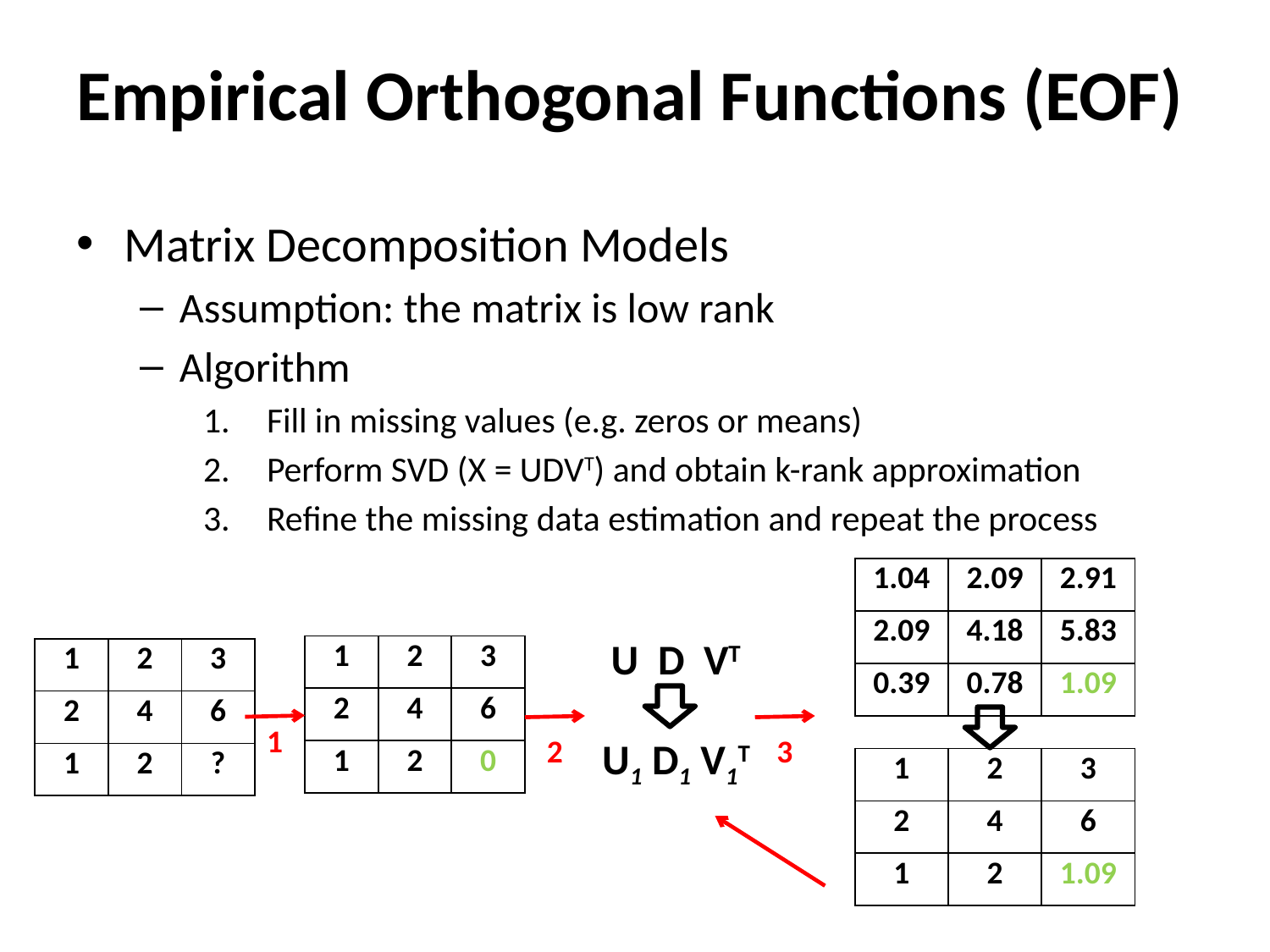

# Empirical Orthogonal Functions (EOF)
Matrix Decomposition Models
Assumption: the matrix is low rank
Algorithm
Fill in missing values (e.g. zeros or means)
Perform SVD (X = UDVT) and obtain k-rank approximation
Refine the missing data estimation and repeat the process

| 1.04 | 2.09 | 2.91 |
| --- | --- | --- |
| 2.09 | 4.18 | 5.83 |
| 0.39 | 0.78 | 1.09 |
U  D  VT
| 1 | 2 | 3 |
| --- | --- | --- |
| 2 | 4 | 6 |
| 1 | 2 | 0 |
| 1 | 2 | 3 |
| --- | --- | --- |
| 2 | 4 | 6 |
| 1 | 2 | ? |

1
2
3
U1 D1 V1T
| 1 | 2 | 3 |
| --- | --- | --- |
| 2 | 4 | 6 |
| 1 | 2 | 1.09 |